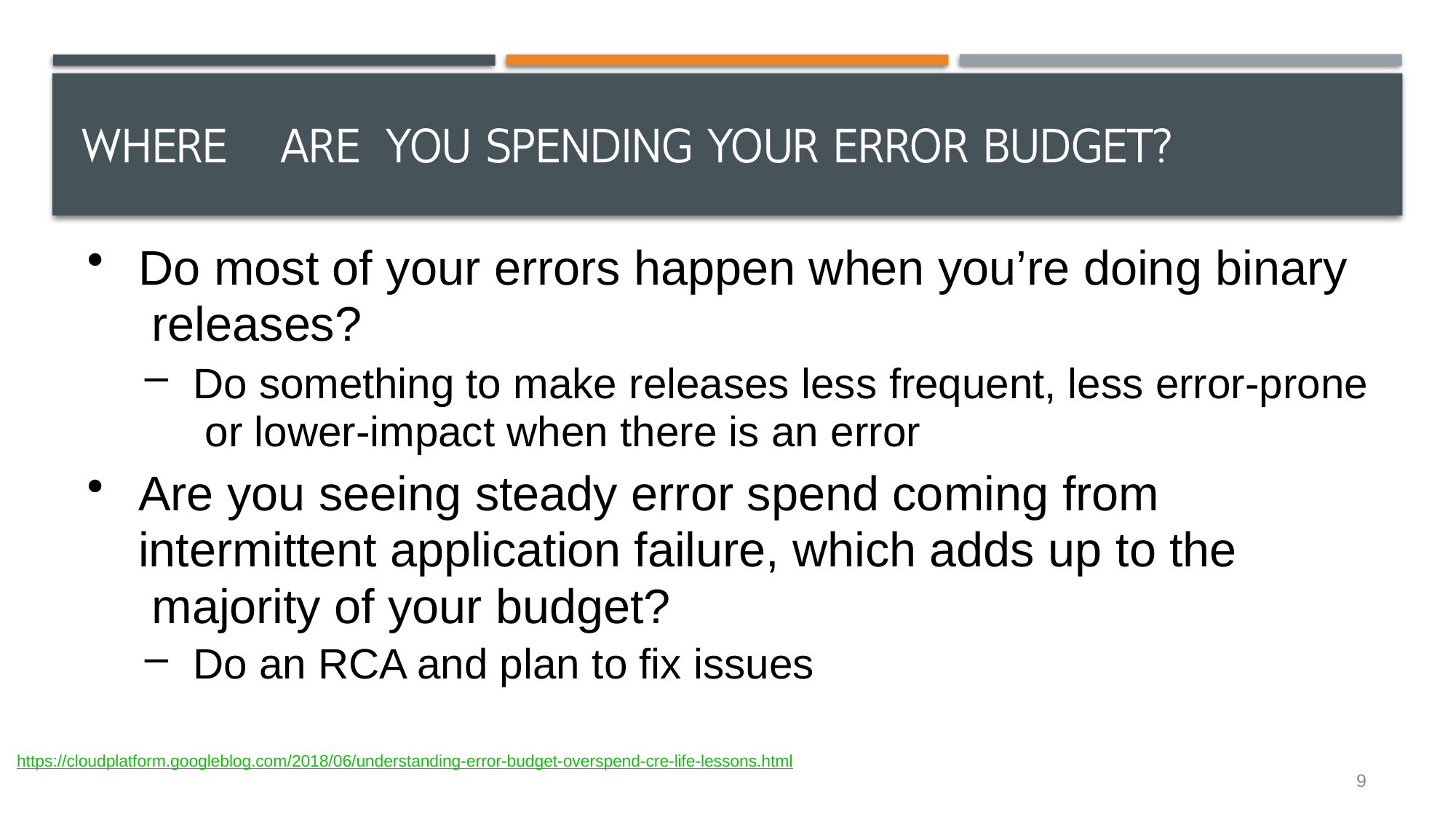

# Where	are	you spending your error budget?
Do most of your errors happen when you’re doing binary  releases?
Do something to make releases less frequent, less error-prone  or lower-impact when there is an error
Are you seeing steady error spend coming from  intermittent application failure, which adds up to the  majority of your budget?
Do an RCA and plan to fix issues
https://cloudplatform.googleblog.com/2018/06/understanding-error-budget-overspend-cre-life-lessons.html
9